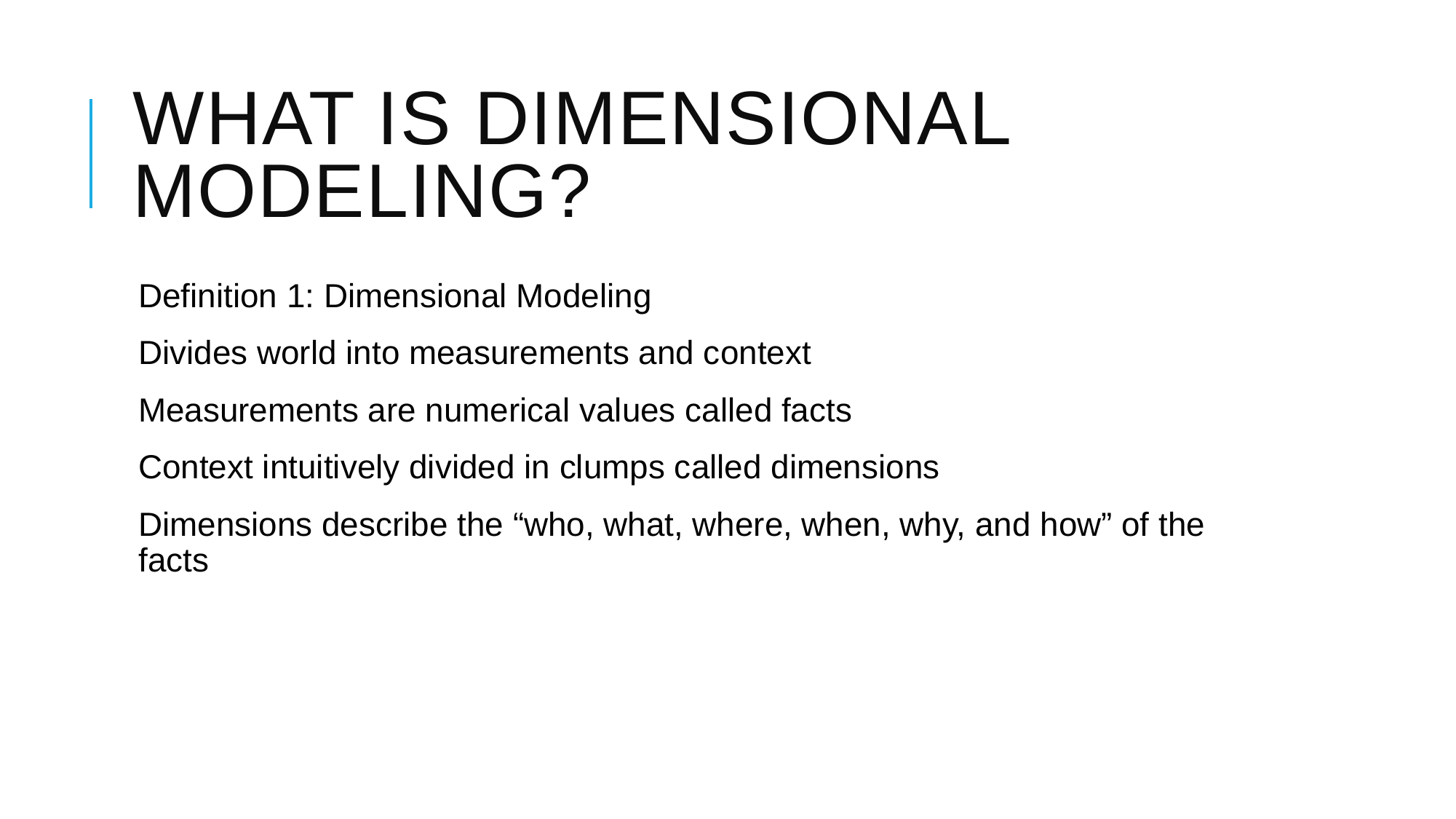

# What is dimensional modeling?
Definition 1: Dimensional Modeling
Divides world into measurements and context
Measurements are numerical values called facts
Context intuitively divided in clumps called dimensions
Dimensions describe the “who, what, where, when, why, and how” of the facts